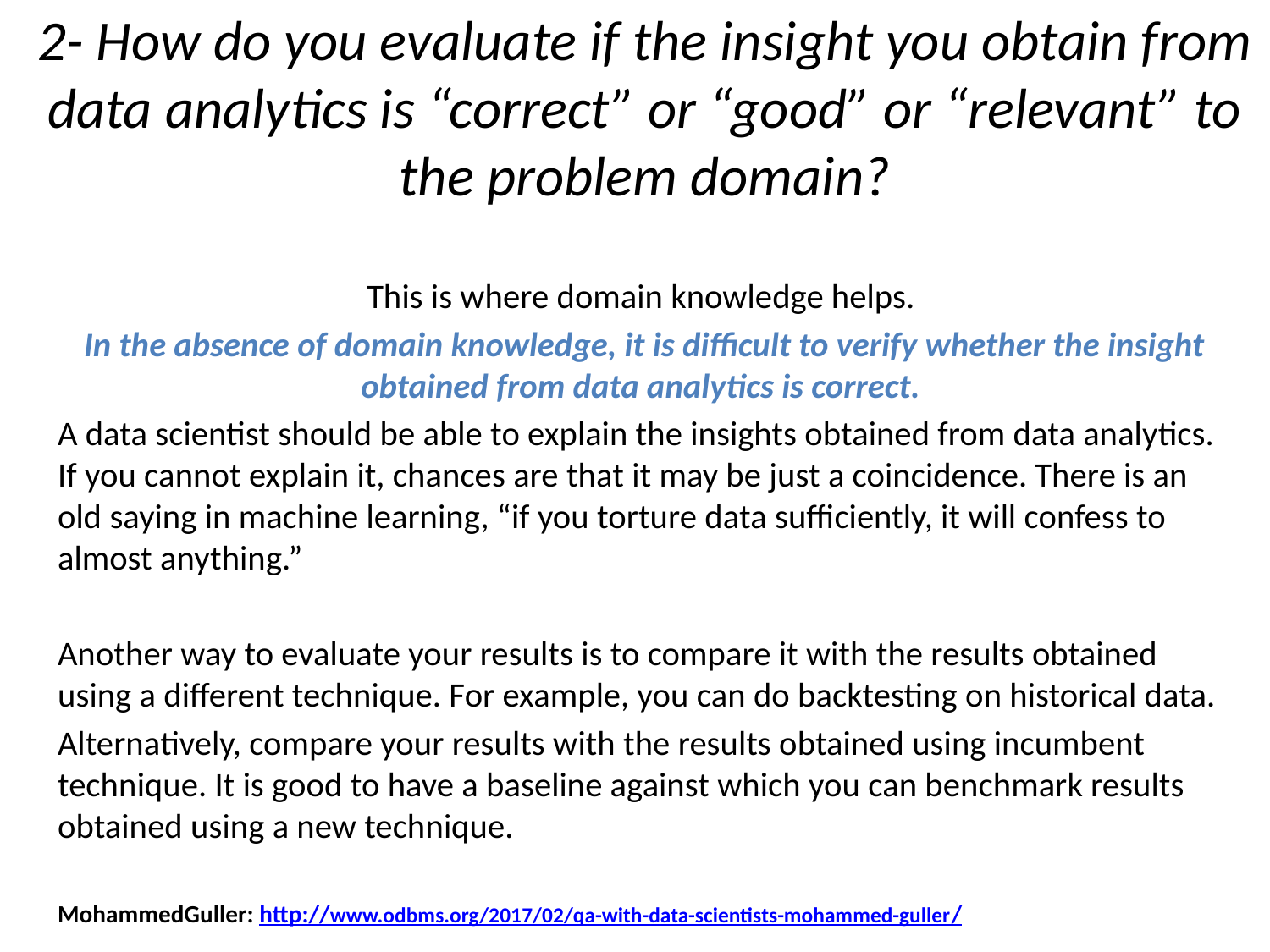

# 2- How do you evaluate if the insight you obtain from data analytics is “correct” or “good” or “relevant” to the problem domain?
This is where domain knowledge helps.
In the absence of domain knowledge, it is difficult to verify whether the insight obtained from data analytics is correct.
A data scientist should be able to explain the insights obtained from data analytics. If you cannot explain it, chances are that it may be just a coincidence. There is an old saying in machine learning, “if you torture data sufficiently, it will confess to almost anything.”

Another way to evaluate your results is to compare it with the results obtained using a different technique. For example, you can do backtesting on historical data.
Alternatively, compare your results with the results obtained using incumbent technique. It is good to have a baseline against which you can benchmark results obtained using a new technique.

MohammedGuller: http://www.odbms.org/2017/02/qa-with-data-scientists-mohammed-guller/